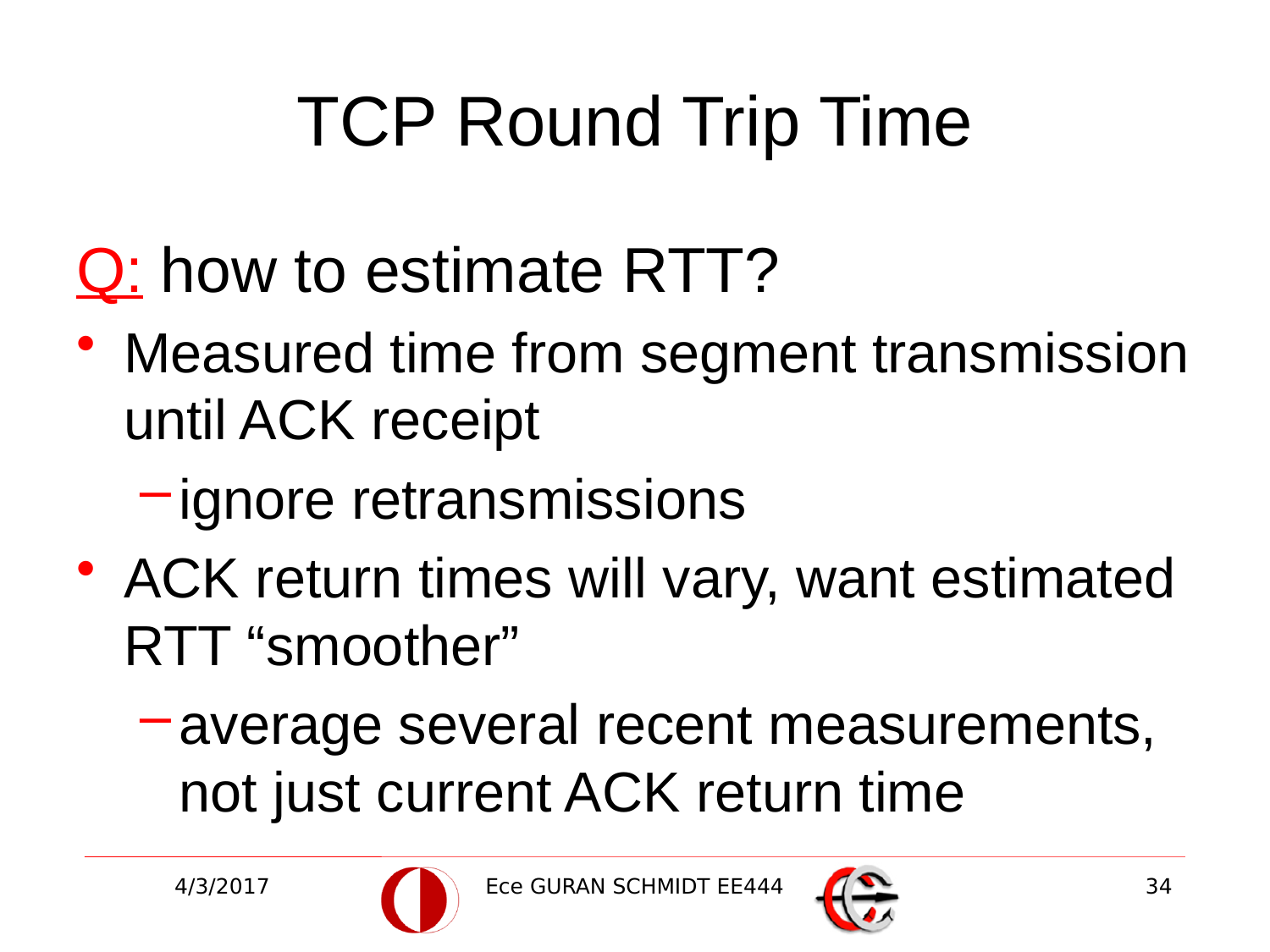

# TCP Round Trip Time
Q: how to estimate RTT?
Measured time from segment transmission until ACK receipt
ignore retransmissions
ACK return times will vary, want estimated RTT “smoother”
average several recent measurements, not just current ACK return time
4/3/2017
Ece GURAN SCHMIDT EE444
34